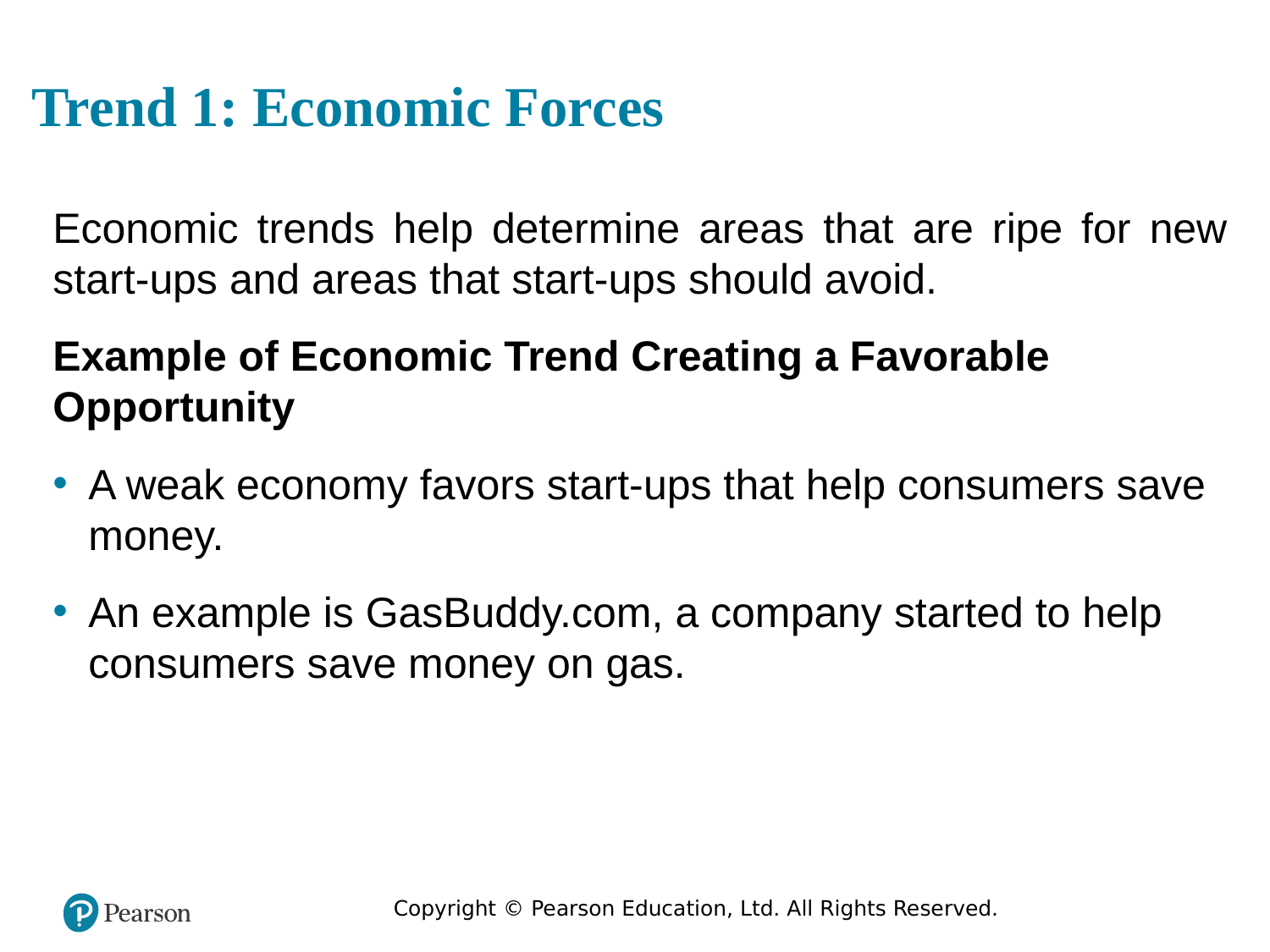

# Trend 1: Economic Forces
Economic trends help determine areas that are ripe for new start-ups and areas that start-ups should avoid.
Example of Economic Trend Creating a Favorable Opportunity
A weak economy favors start-ups that help consumers save money.
An example is GasBuddy.com, a company started to help consumers save money on gas.